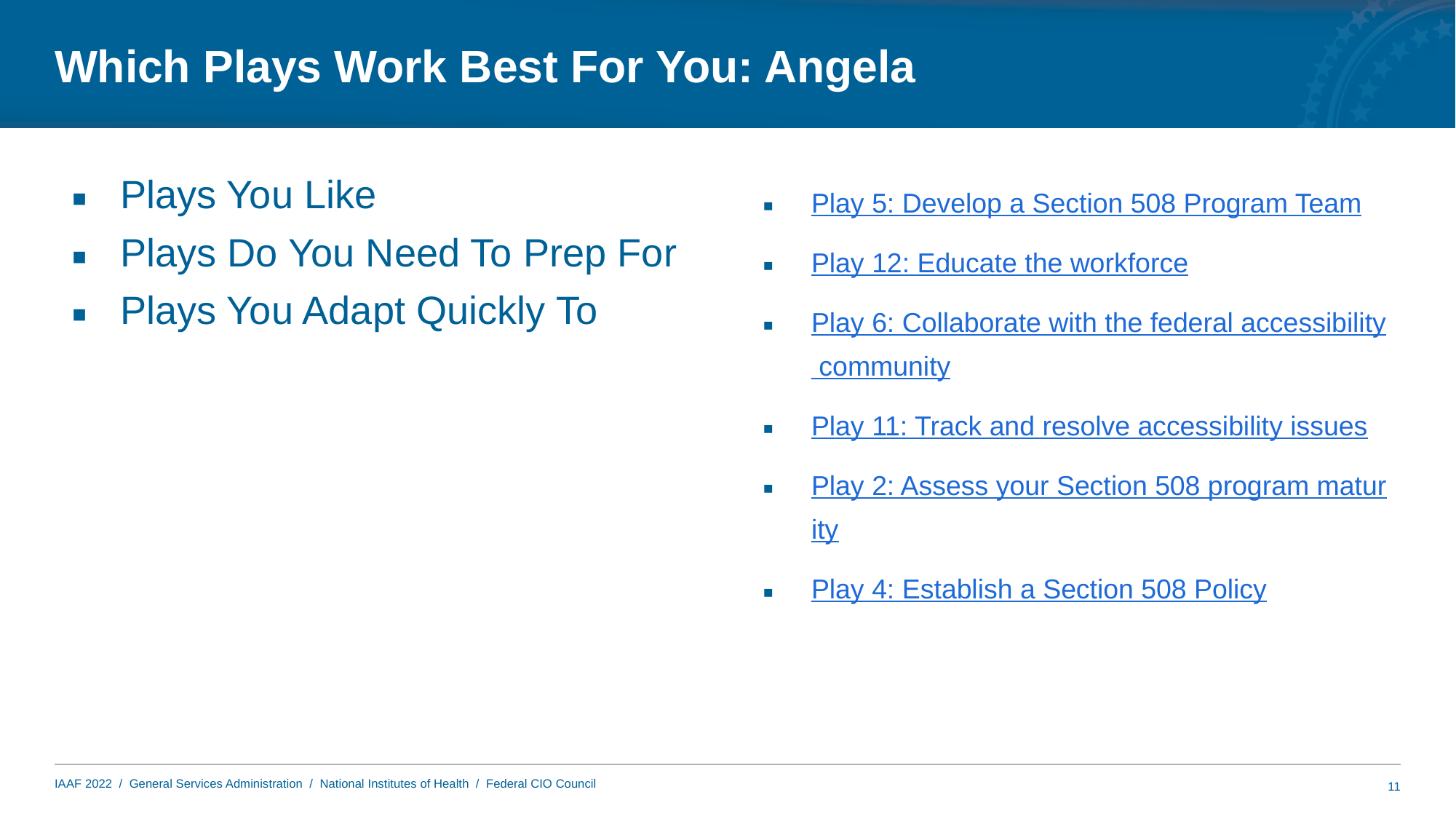

# Which Plays Work Best For You: Angela
Plays You Like
Plays Do You Need To Prep For
Plays You Adapt Quickly To

Play 5: Develop a Section 508 Program Team
Play 12: Educate the workforce
Play 6: Collaborate with the federal accessibility community
Play 11: Track and resolve accessibility issues
Play 2: Assess your Section 508 program maturity
Play 4: Establish a Section 508 Policy

11